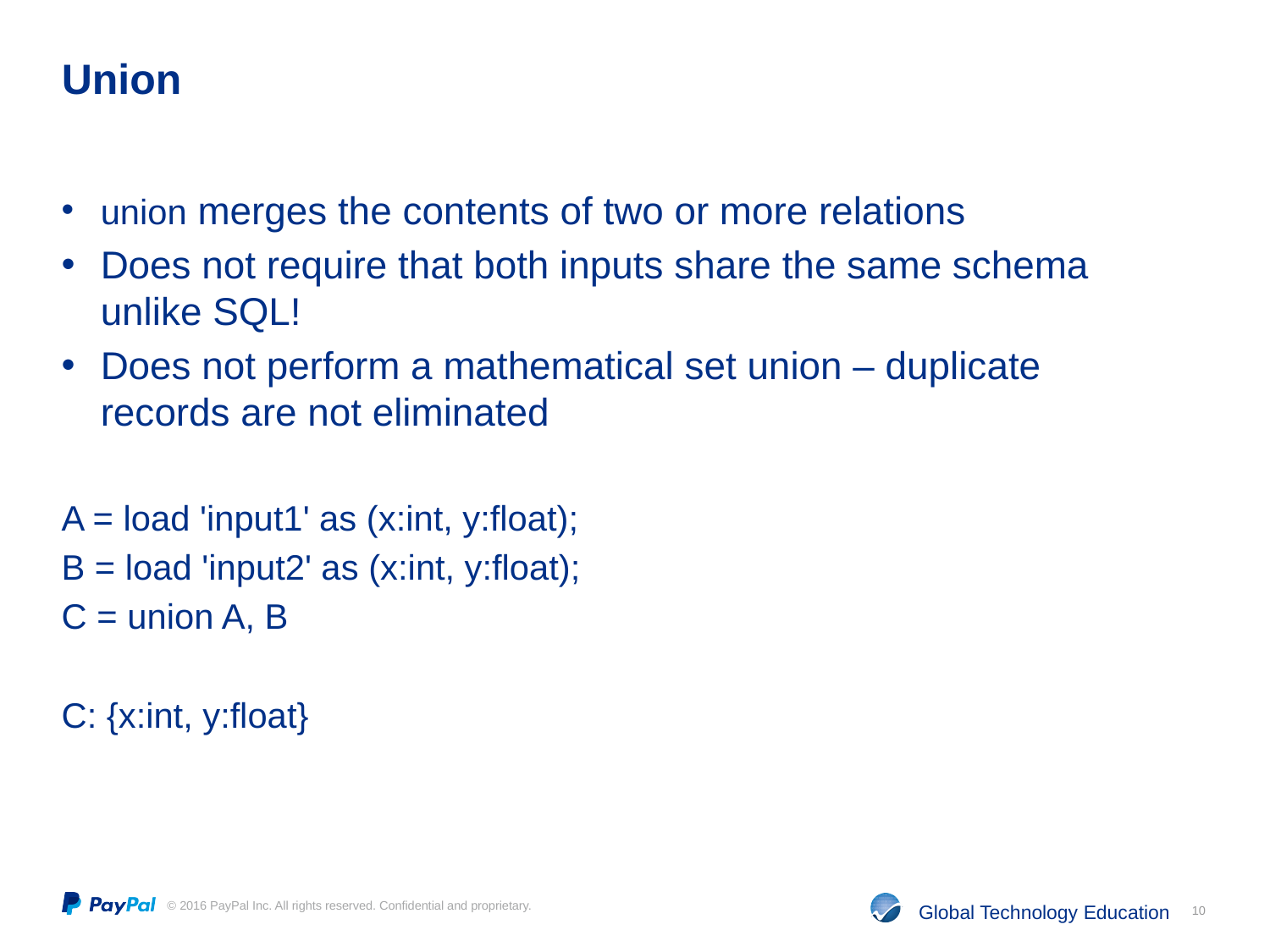

# Union
union merges the contents of two or more relations
Does not require that both inputs share the same schema unlike SQL!
Does not perform a mathematical set union – duplicate records are not eliminated

A = load 'input1' as (x:int, y:float);
B = load 'input2' as (x:int, y:float);
C = union A, B

C: {x:int, y:float}

10